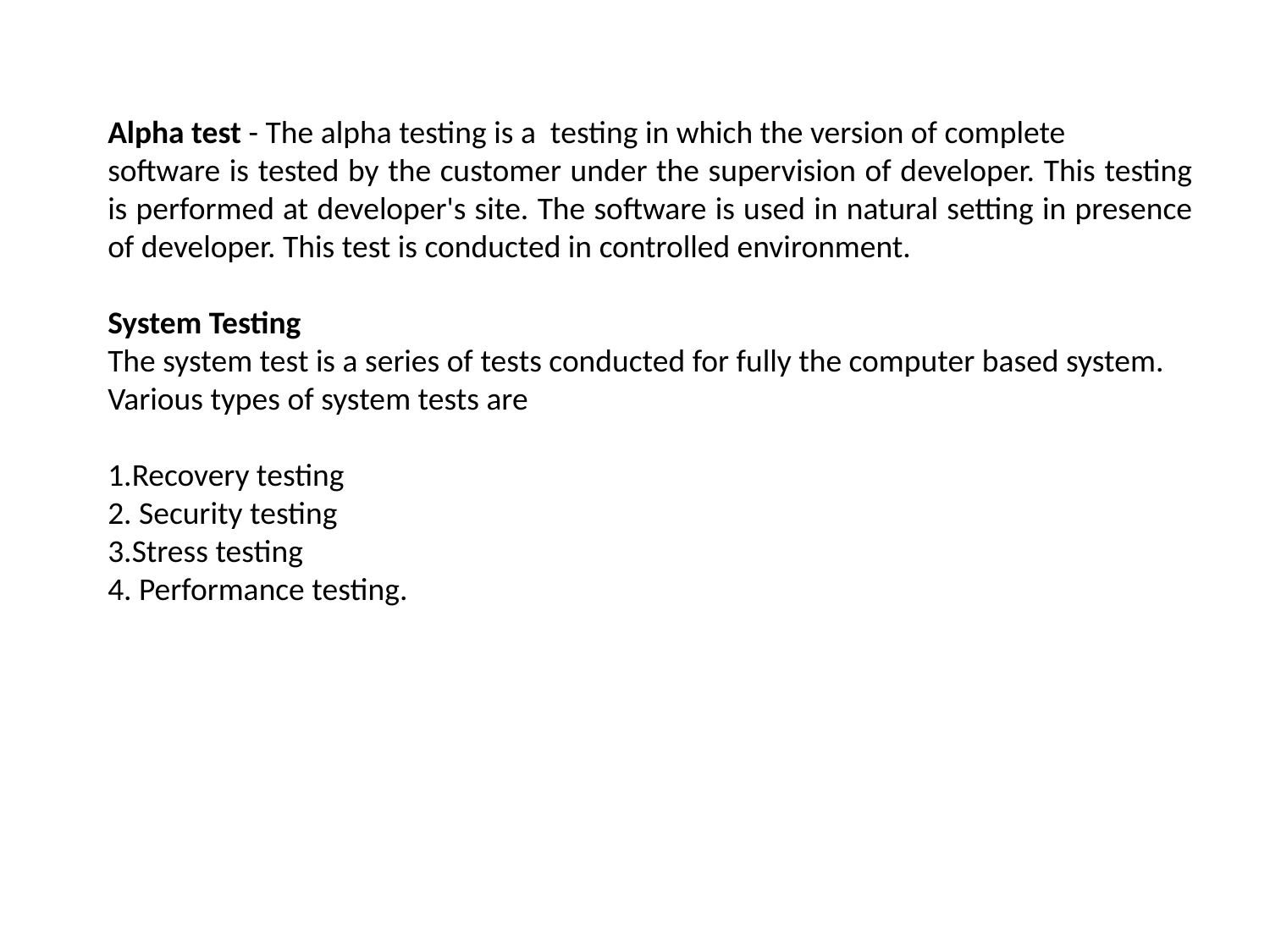

Alpha test - The alpha testing is a  testing in which the version of complete
software is tested by the customer under the supervision of developer. This testing is performed at developer's site. The software is used in natural setting in presence of developer. This test is conducted in controlled environment.

System Testing
The system test is a series of tests conducted for fully the computer based system. Various types of system tests are

1.Recovery testing
2. Security testing
3.Stress testing
4. Performance testing.